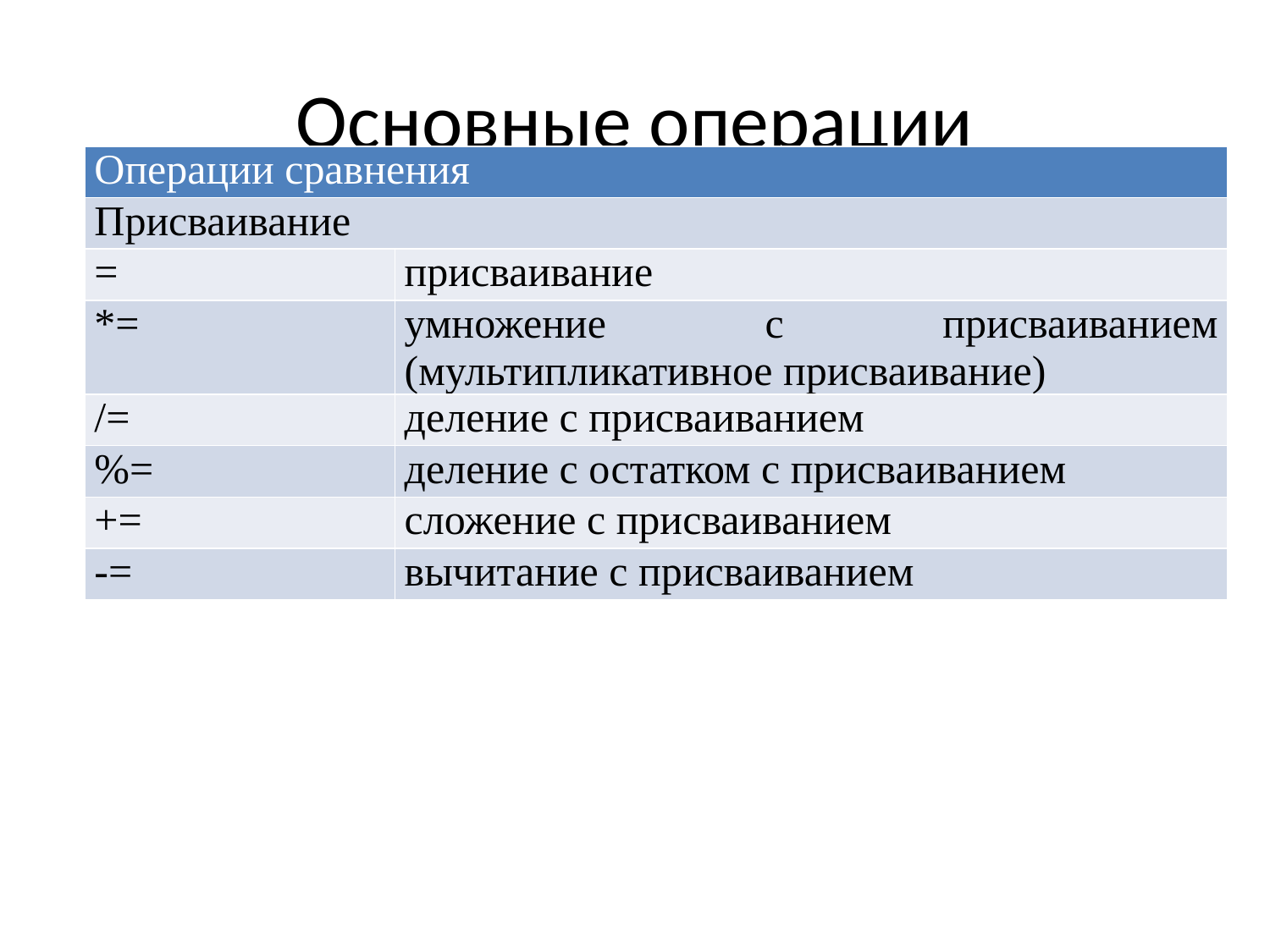

# Основные операции
| Операции сравнения |  |
| --- | --- |
| Присваивание |  |
| = | присваивание |
| \*= | умножение с присваиванием (мультипликативное присваивание) |
| /= | деление с присваиванием |
| %= | деление с остатком с присваиванием |
| += | сложение с присваиванием |
| -= | вычитание с присваиванием |